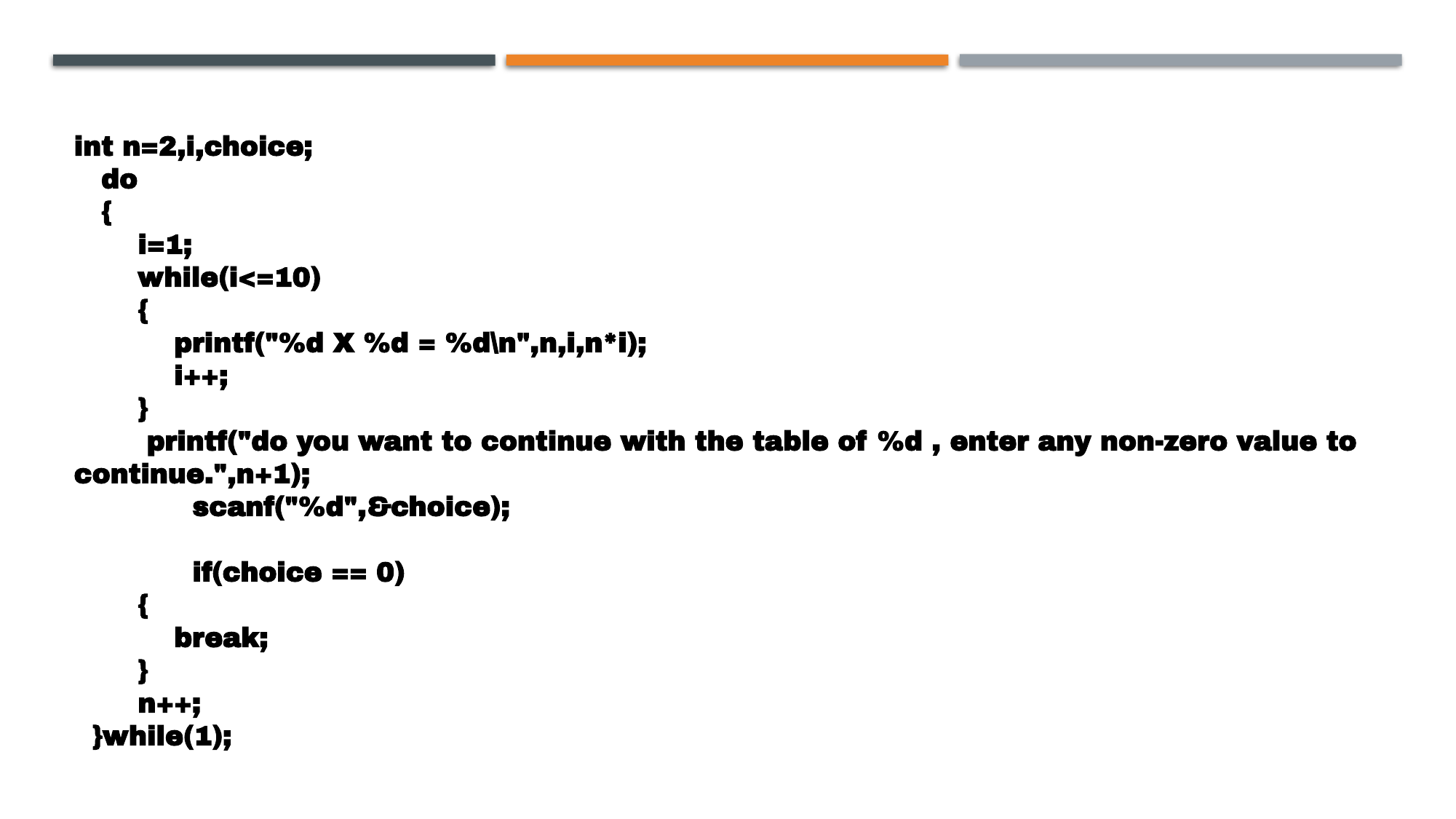

int n=2,i,choice;
   do
   {
       i=1;
       while(i<=10)
       {
           printf("%d X %d = %d\n",n,i,n*i);
           i++;
       }
        printf("do you want to continue with the table of %d , enter any non-zero value to continue.",n+1);
     	 scanf("%d",&choice);

	 if(choice == 0)
       {
           break;
       }
       n++;
  }while(1);